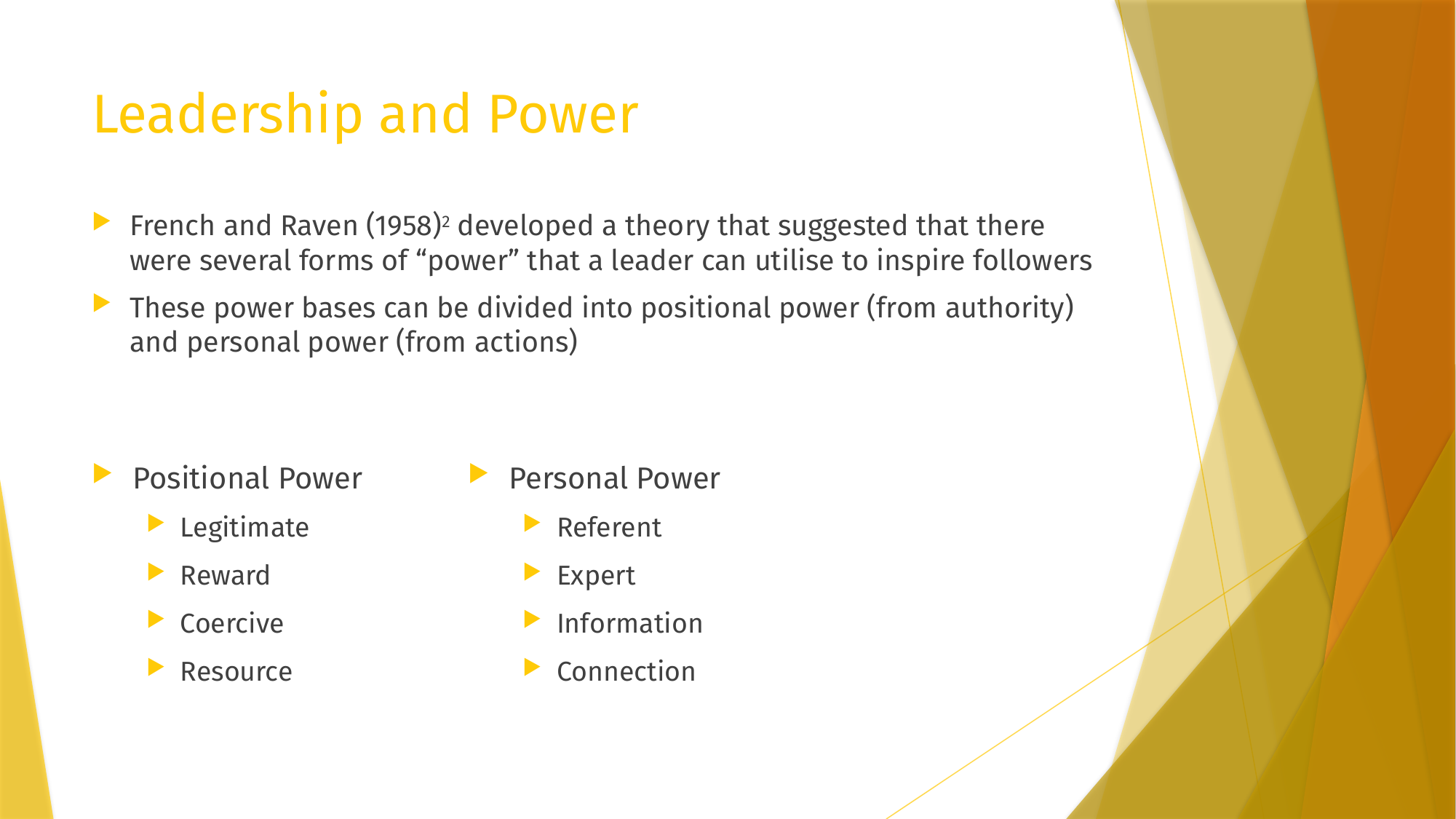

# Leadership and Power
French and Raven (1958)2 developed a theory that suggested that there were several forms of “power” that a leader can utilise to inspire followers
These power bases can be divided into positional power (from authority) and personal power (from actions)

Personal Power
Referent
Expert
Information
Connection

Positional Power
Legitimate
Reward
Coercive
Resource